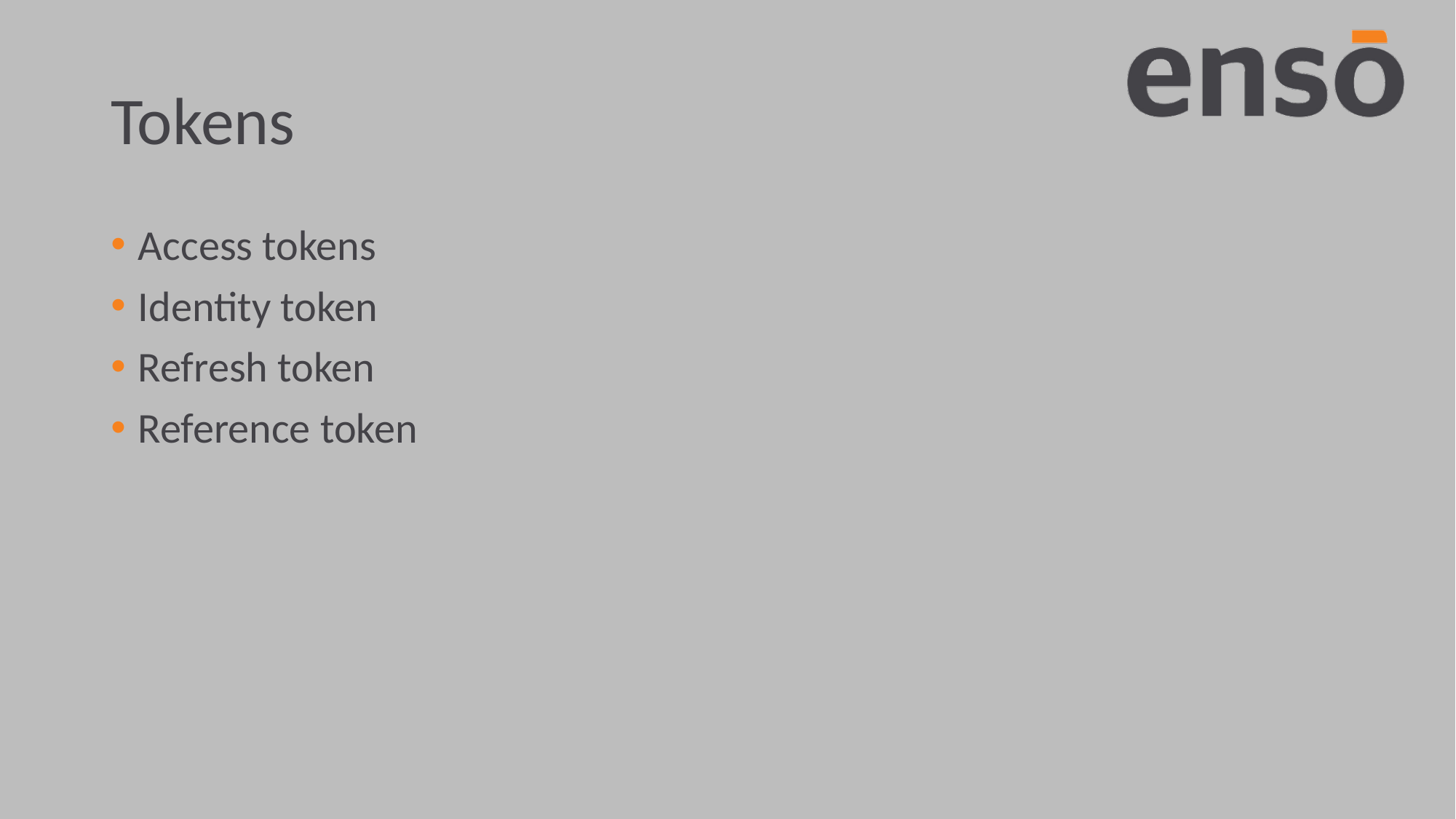

# Tokens
Access tokens
Identity token
Refresh token
Reference token